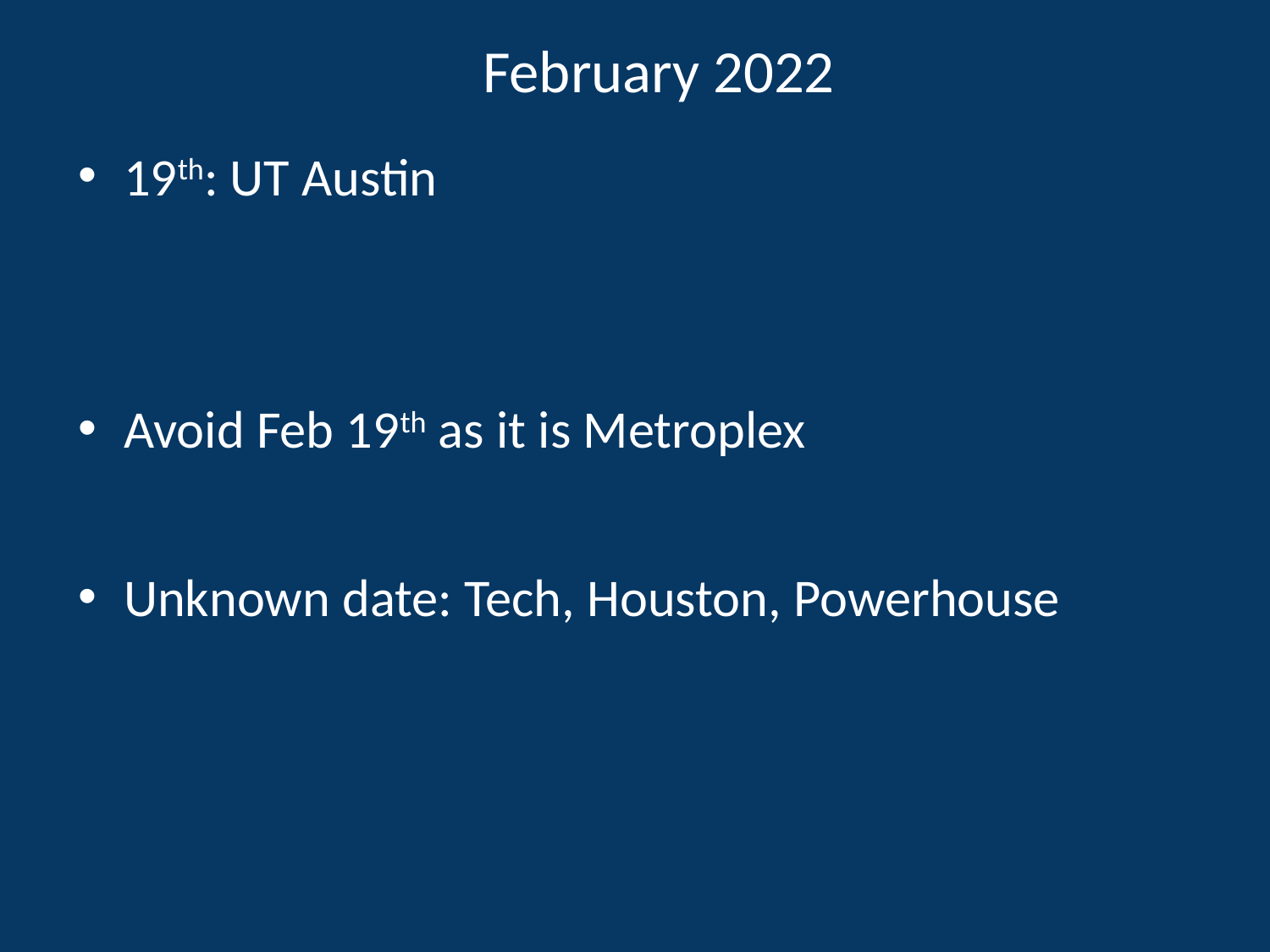

# February 2022
19th: UT Austin

Avoid Feb 19th as it is Metroplex

Unknown date: Tech, Houston, Powerhouse